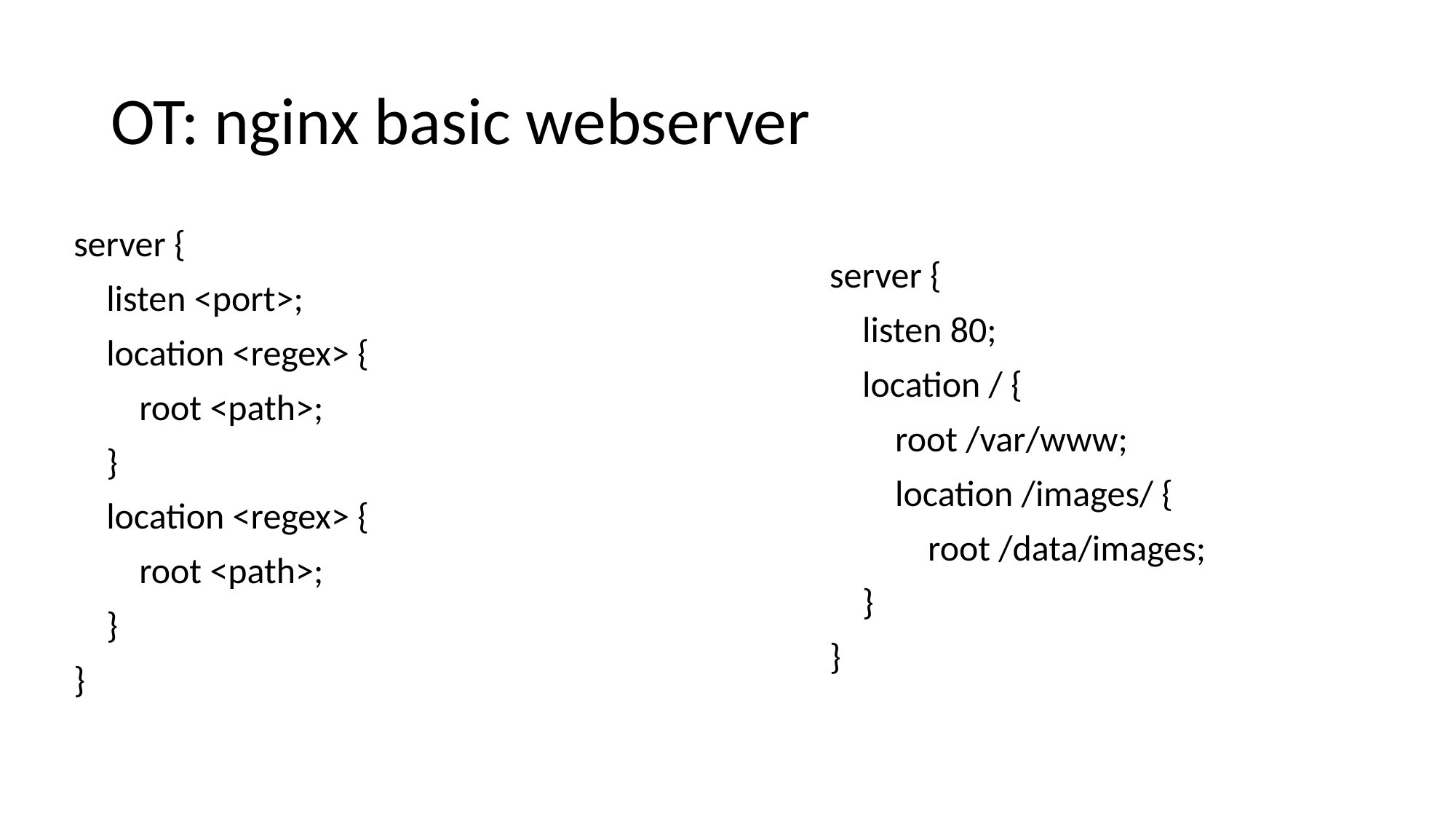

# OT: nginx basic webserver
server {
    listen <port>;
    location <regex> {
        root <path>;
    }
    location <regex> {
        root <path>;
    }
}
server {
    listen 80;
    location / {
        root /var/www;
        location /images/ {
            root /data/images;
    }
}